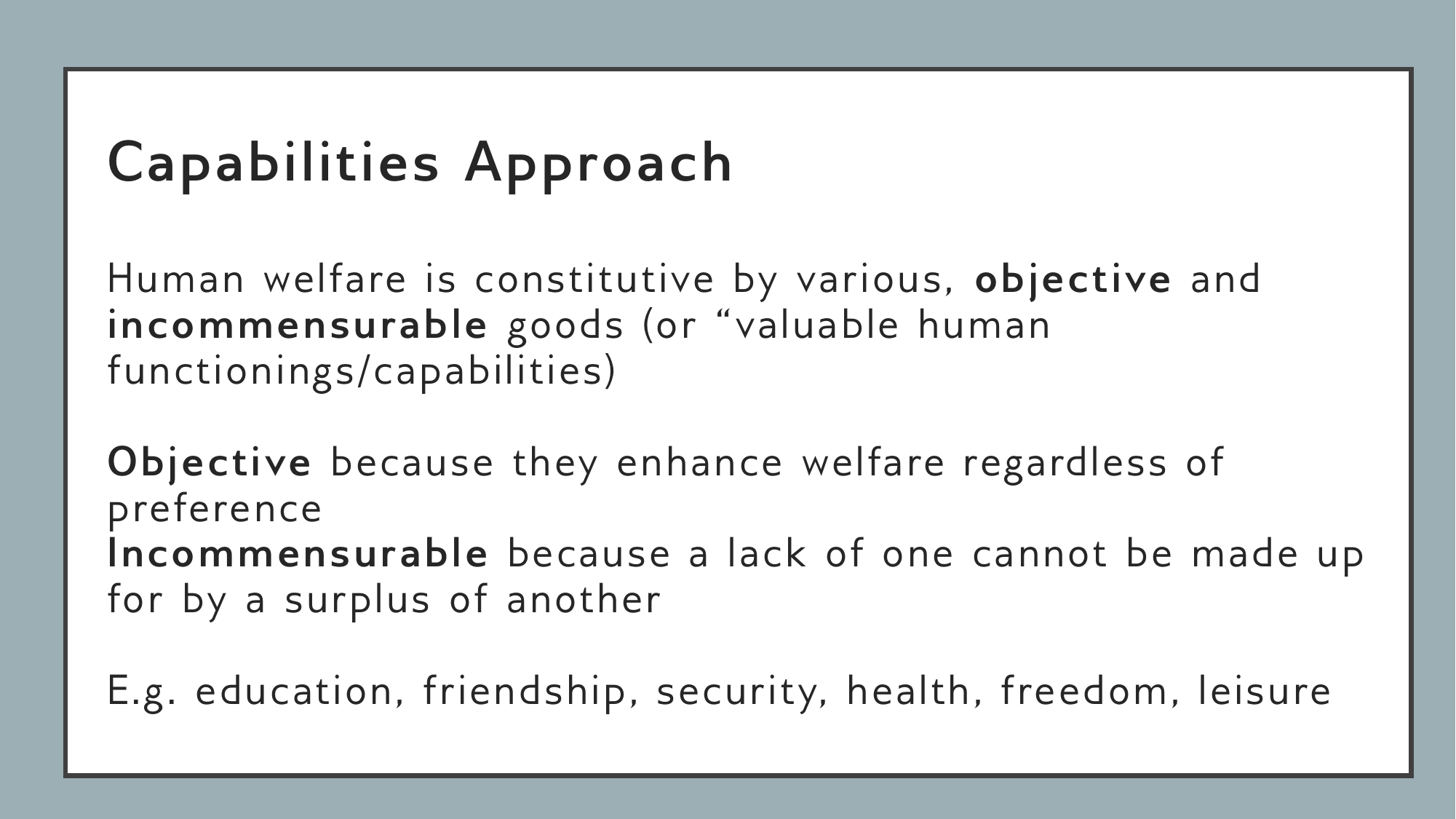

# Capabilities Approach Human welfare is constitutive by various, objective and incommensurable goods (or “valuable human functionings/capabilities) Objective because they enhance welfare regardless of preference Incommensurable because a lack of one cannot be made up for by a surplus of another E.g. education, friendship, security, health, freedom, leisure